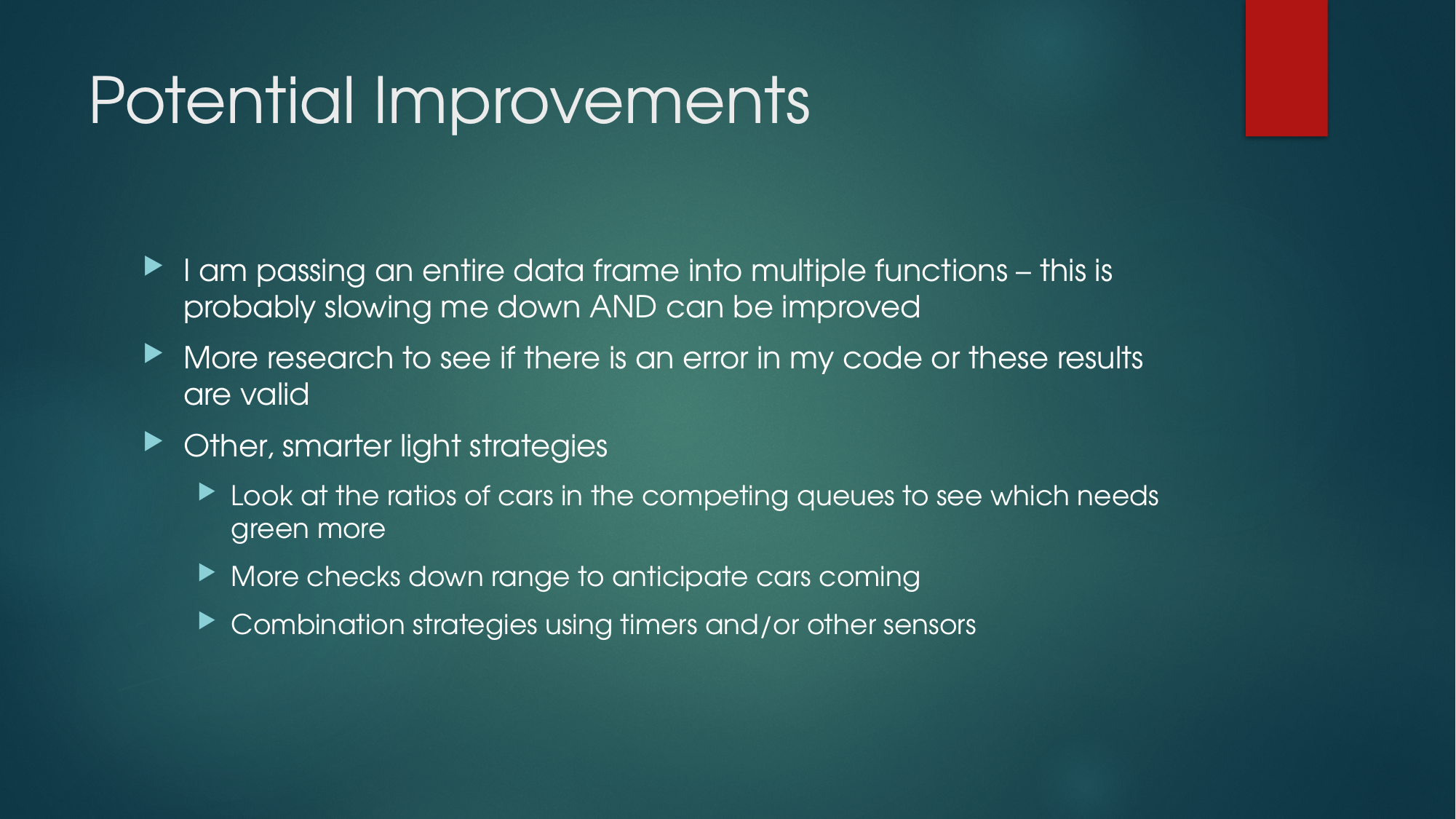

# Potential Improvements
I am passing an entire data frame into multiple functions – this is probably slowing me down AND can be improved
More research to see if there is an error in my code or these results are valid
Other, smarter light strategies
Look at the ratios of cars in the competing queues to see which needs green more
More checks down range to anticipate cars coming
Combination strategies using timers and/or other sensors